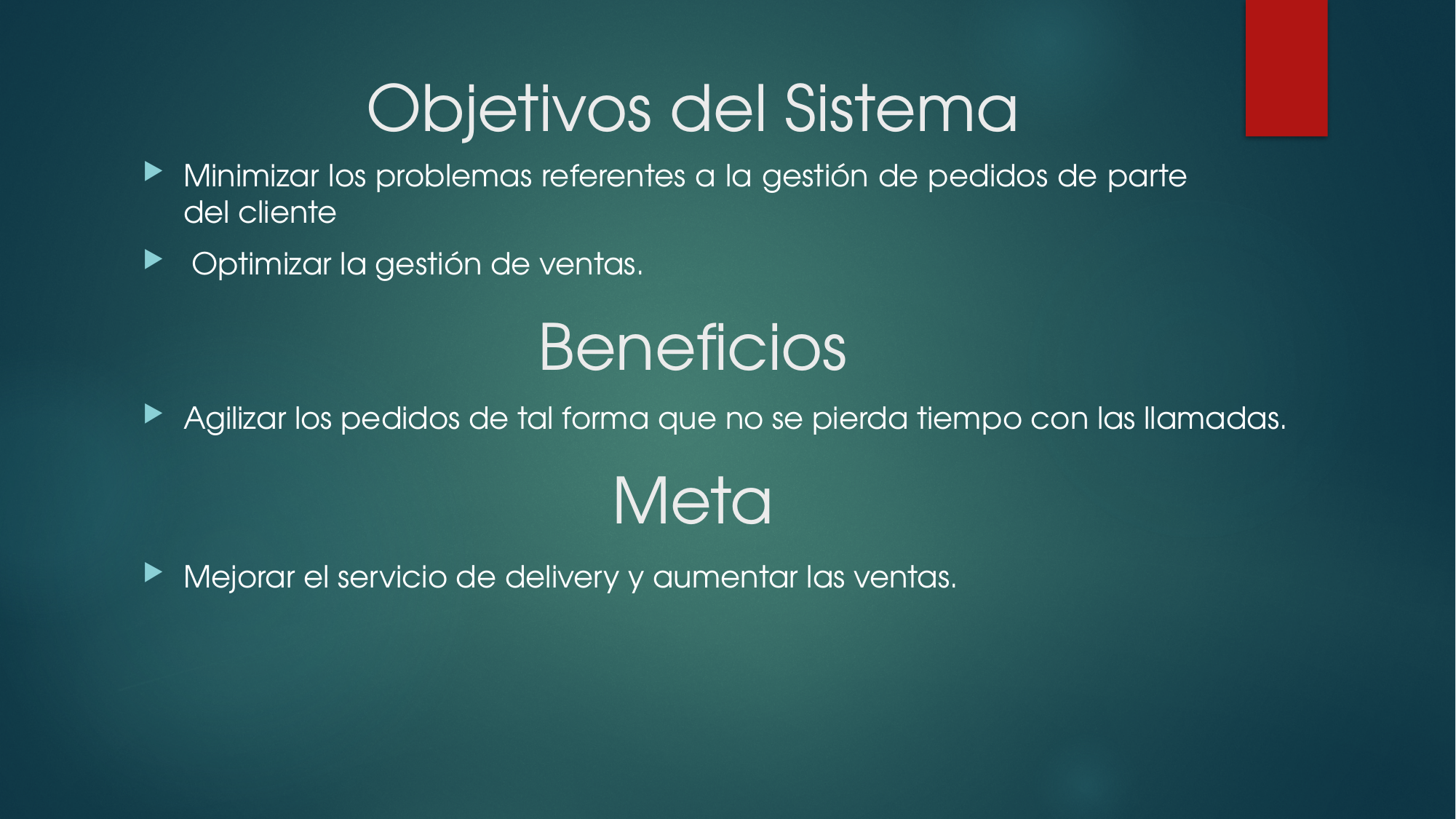

# Objetivos del Sistema
Minimizar los problemas referentes a la gestión de pedidos de parte del cliente
 Optimizar la gestión de ventas.

Beneficios
Agilizar los pedidos de tal forma que no se pierda tiempo con las llamadas.

Meta
Mejorar el servicio de delivery y aumentar las ventas.